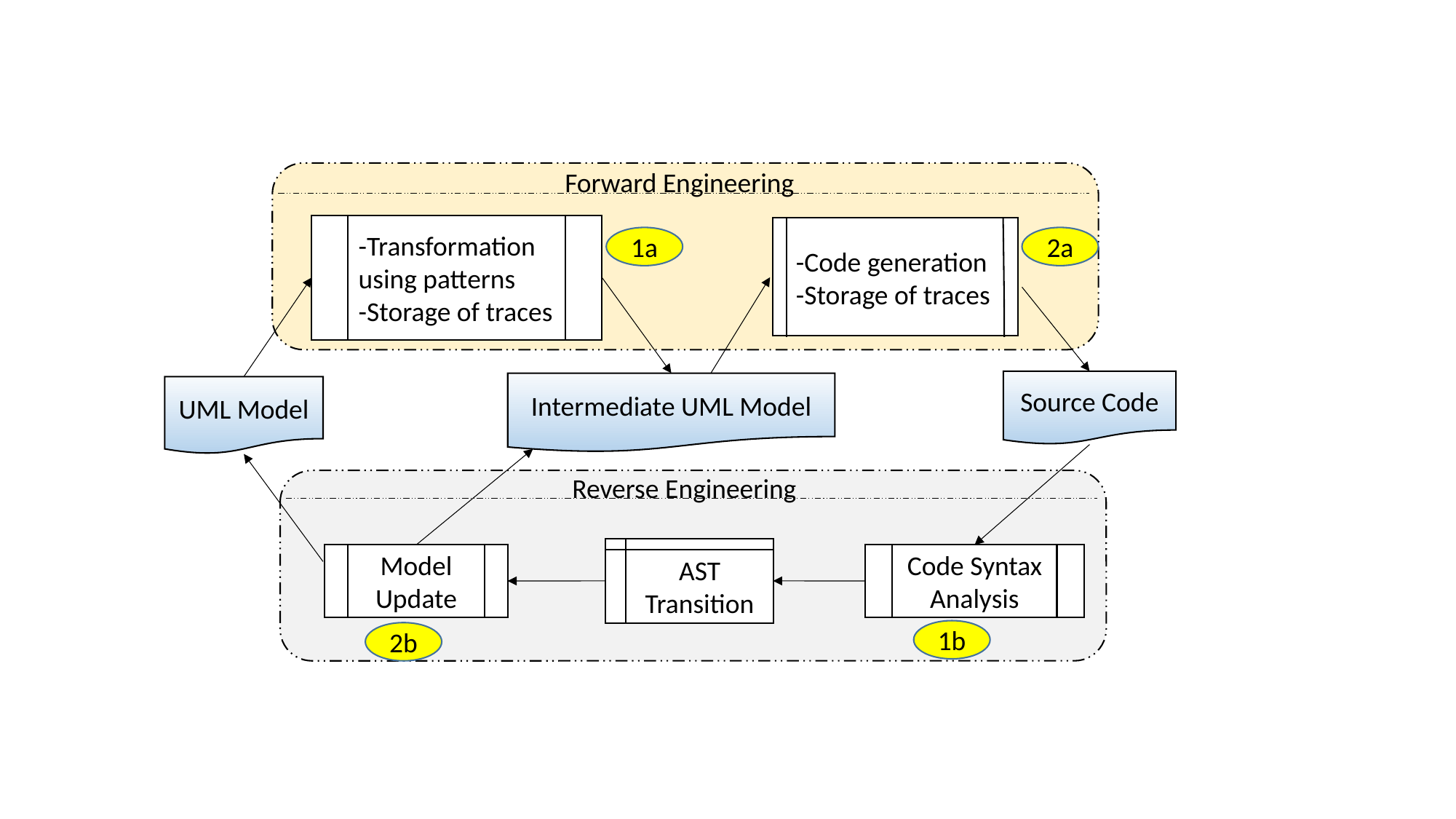

Forward Engineering

-Transformation using patterns
-Storage of traces
  -Code generation
  -Storage of traces
1a
2a
Source Code
Intermediate UML Model
UML Model
Reverse Engineering

AST Transition
Model Update
Code Syntax Analysis
1b
2b